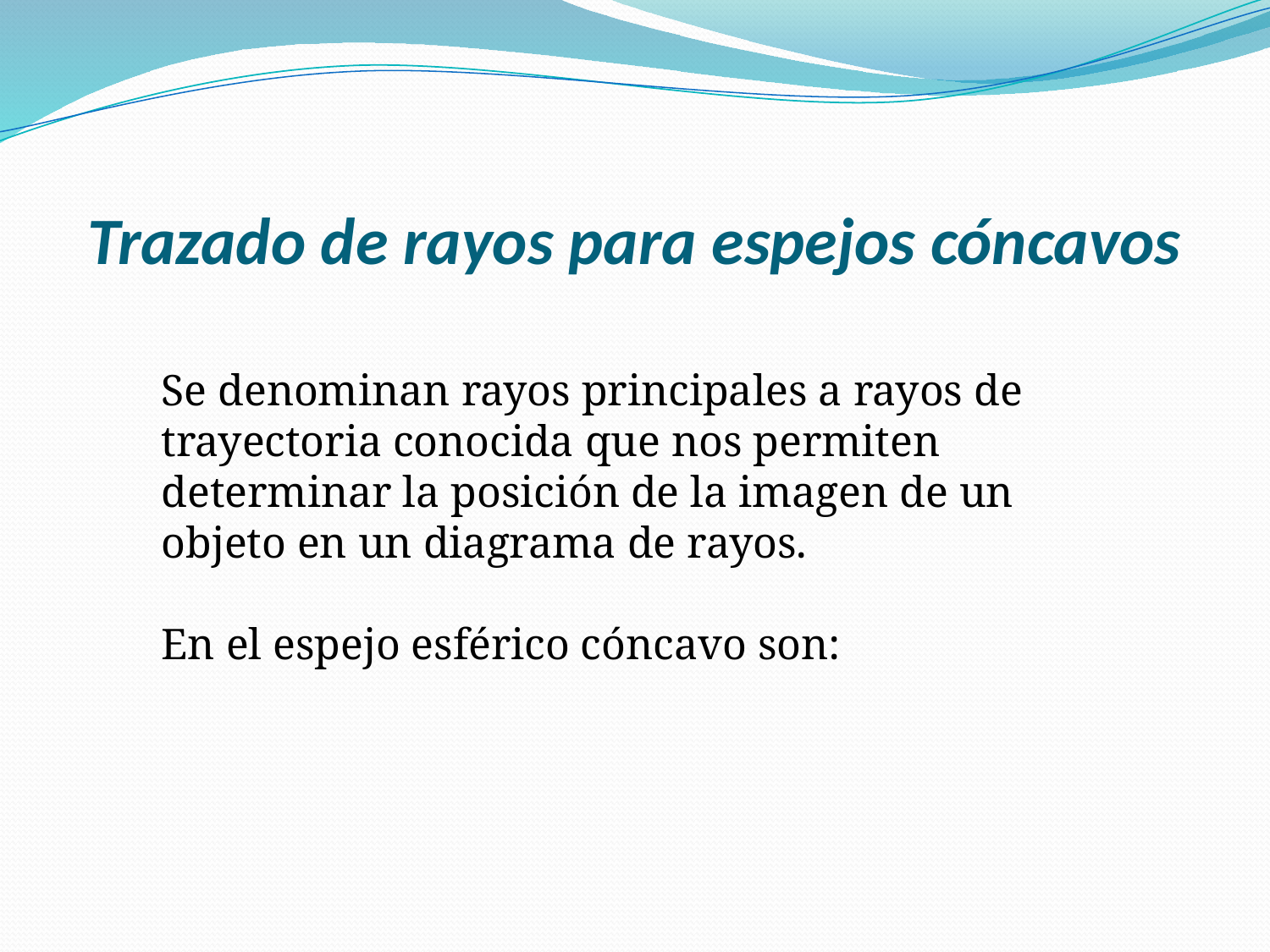

# Trazado de rayos para espejos cóncavos
Se denominan rayos principales a rayos de trayectoria conocida que nos permiten determinar la posición de la imagen de un objeto en un diagrama de rayos.

En el espejo esférico cóncavo son: